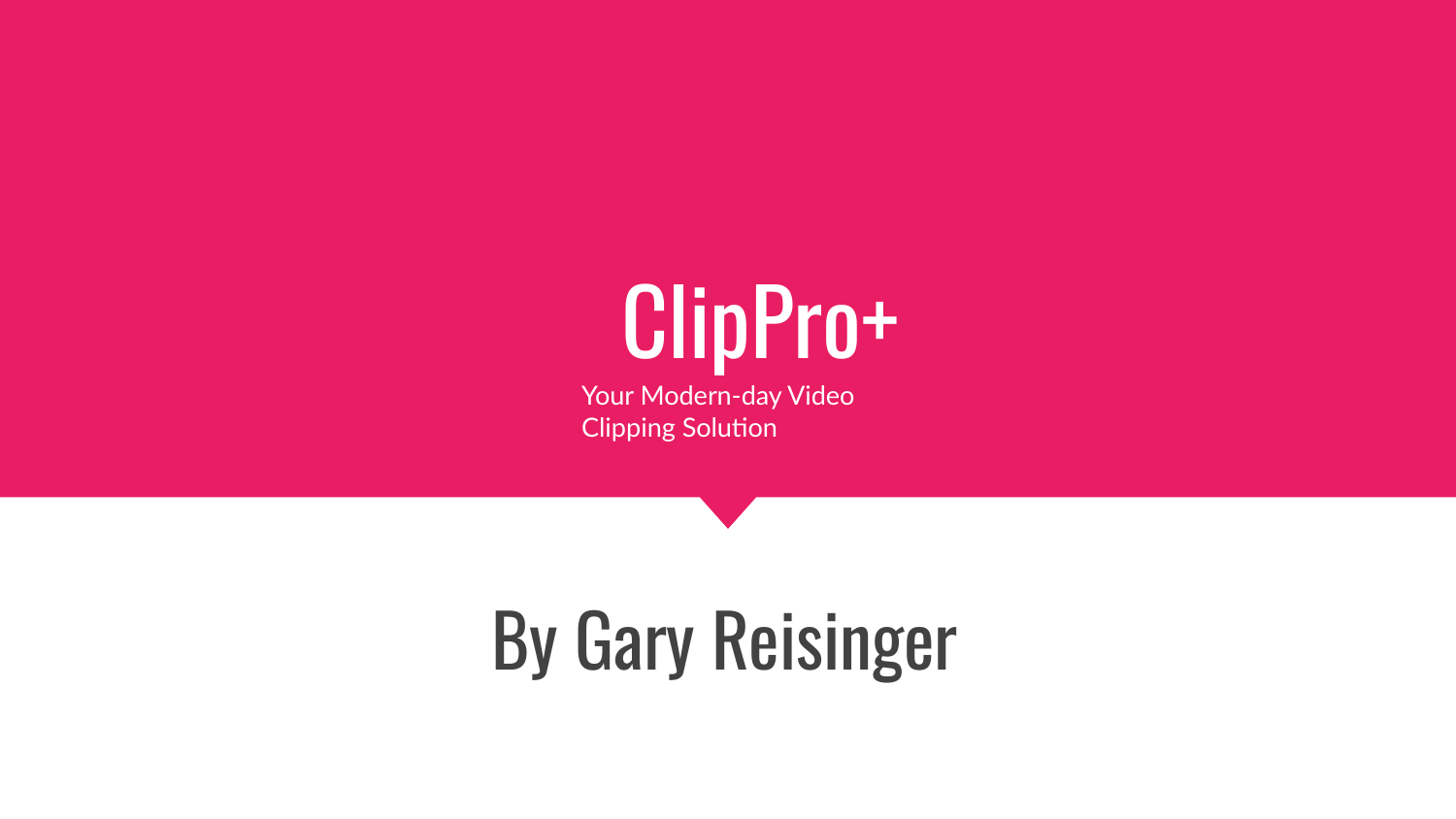

# ClipPro+
Your Modern-day Video Clipping Solution
By Gary Reisinger